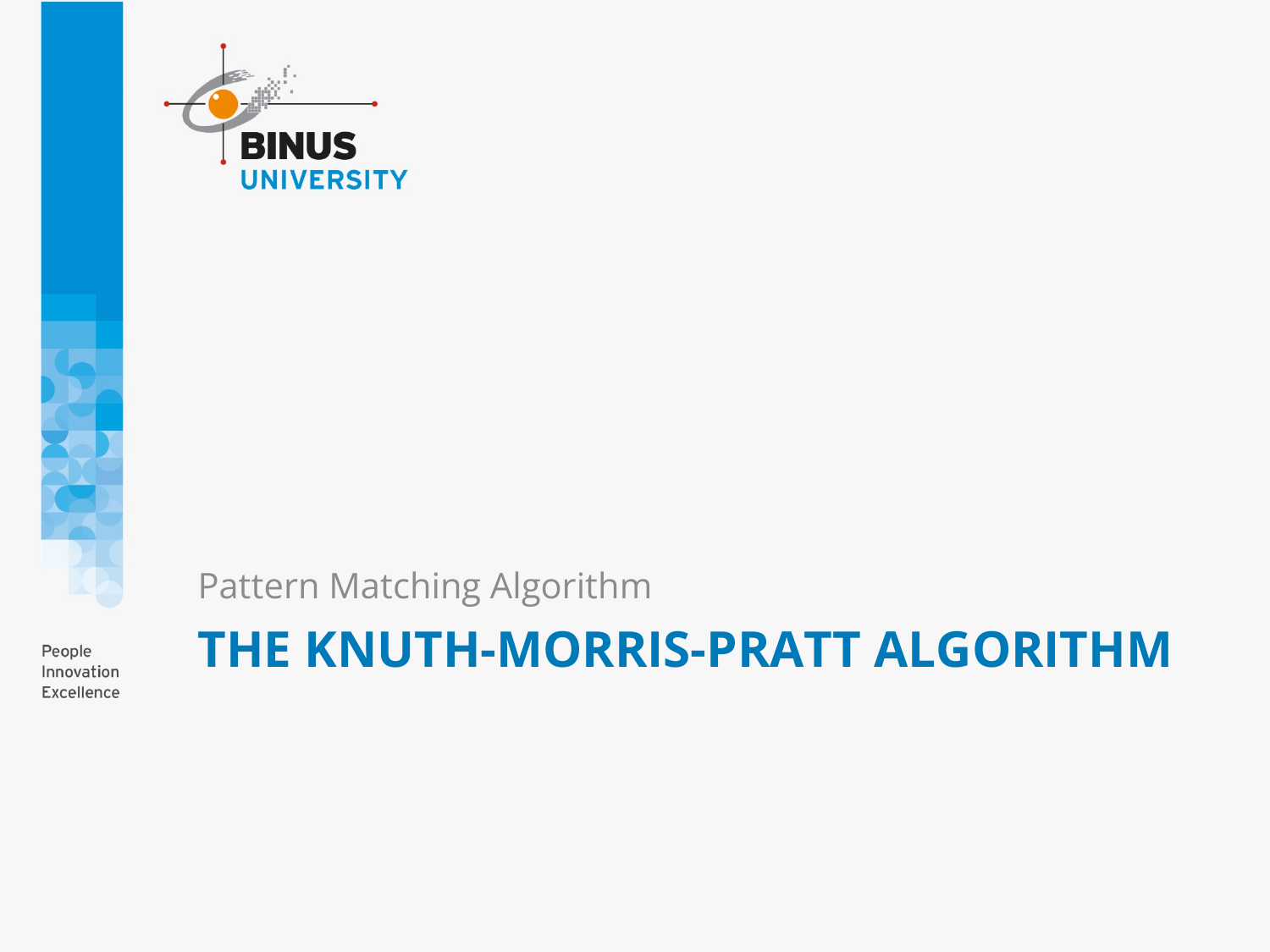

Pattern Matching Algorithm
# The Knuth-Morris-Pratt Algorithm